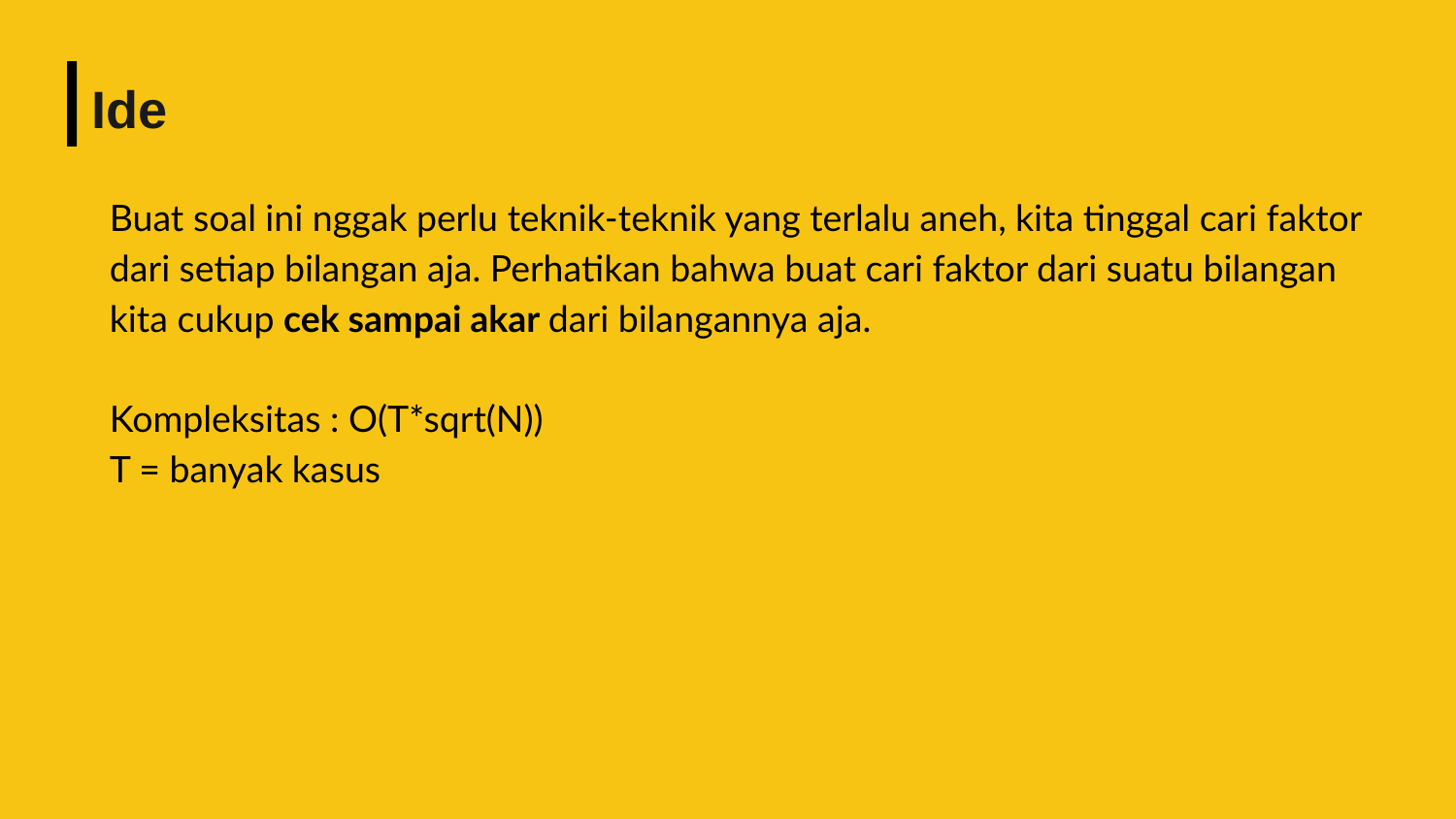

# Ide
Buat soal ini nggak perlu teknik-teknik yang terlalu aneh, kita tinggal cari faktor dari setiap bilangan aja. Perhatikan bahwa buat cari faktor dari suatu bilangan kita cukup cek sampai akar dari bilangannya aja.

Kompleksitas : O(T*sqrt(N))
T = banyak kasus